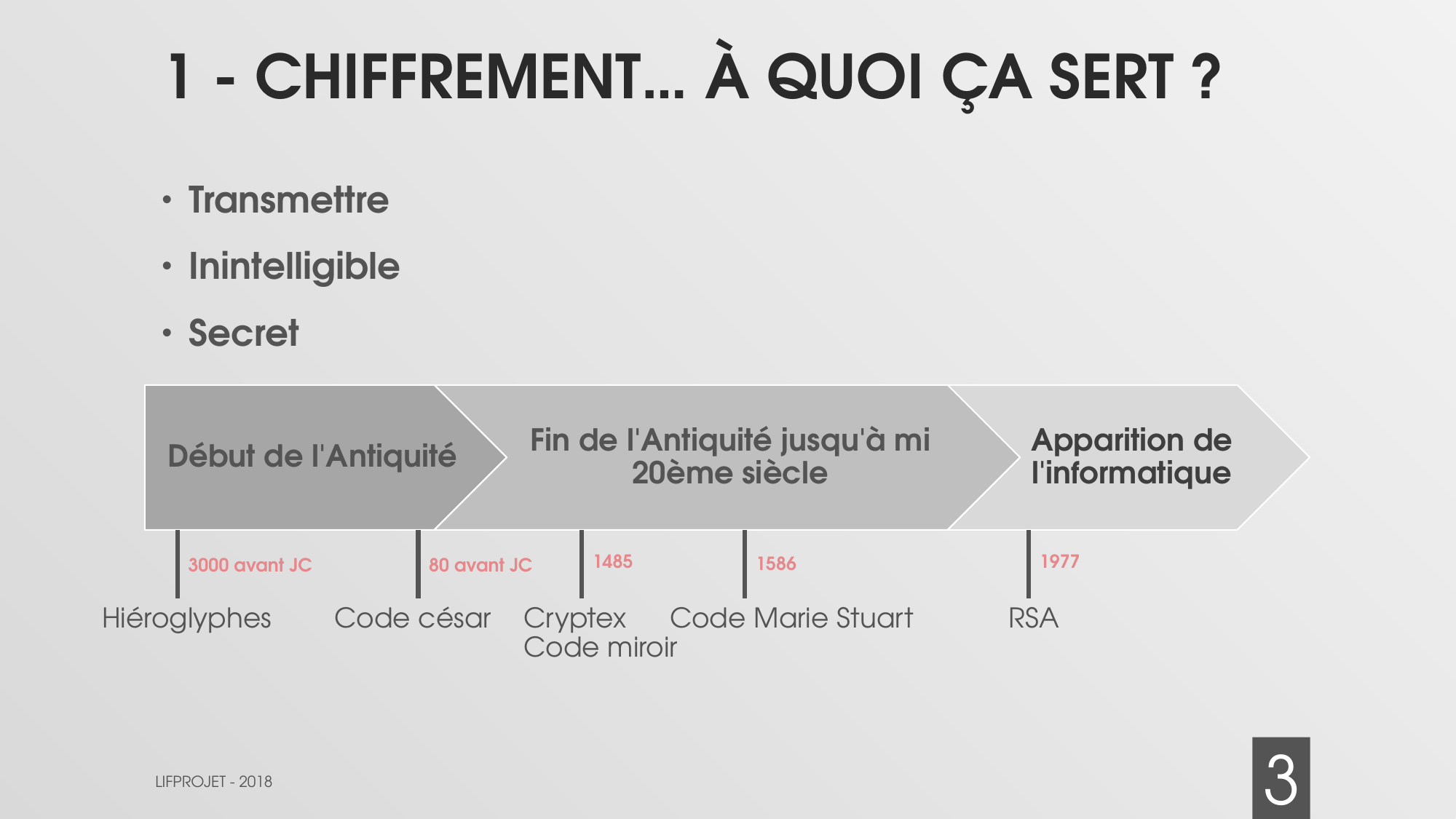

# 1 - Chiffrement… À quoi ça sert ?
Début de l'Antiquité
Fin de l'Antiquité jusqu'à mi 20ème siècle
Apparition de l'informatique
Transmettre
Inintelligible
Secret

1485
1977
1586
3000 avant JC
80 avant JC
Hiéroglyphes
Code césar
Cryptex
Code miroir
Code Marie Stuart
RSA
3
LIFPROJET - 2018